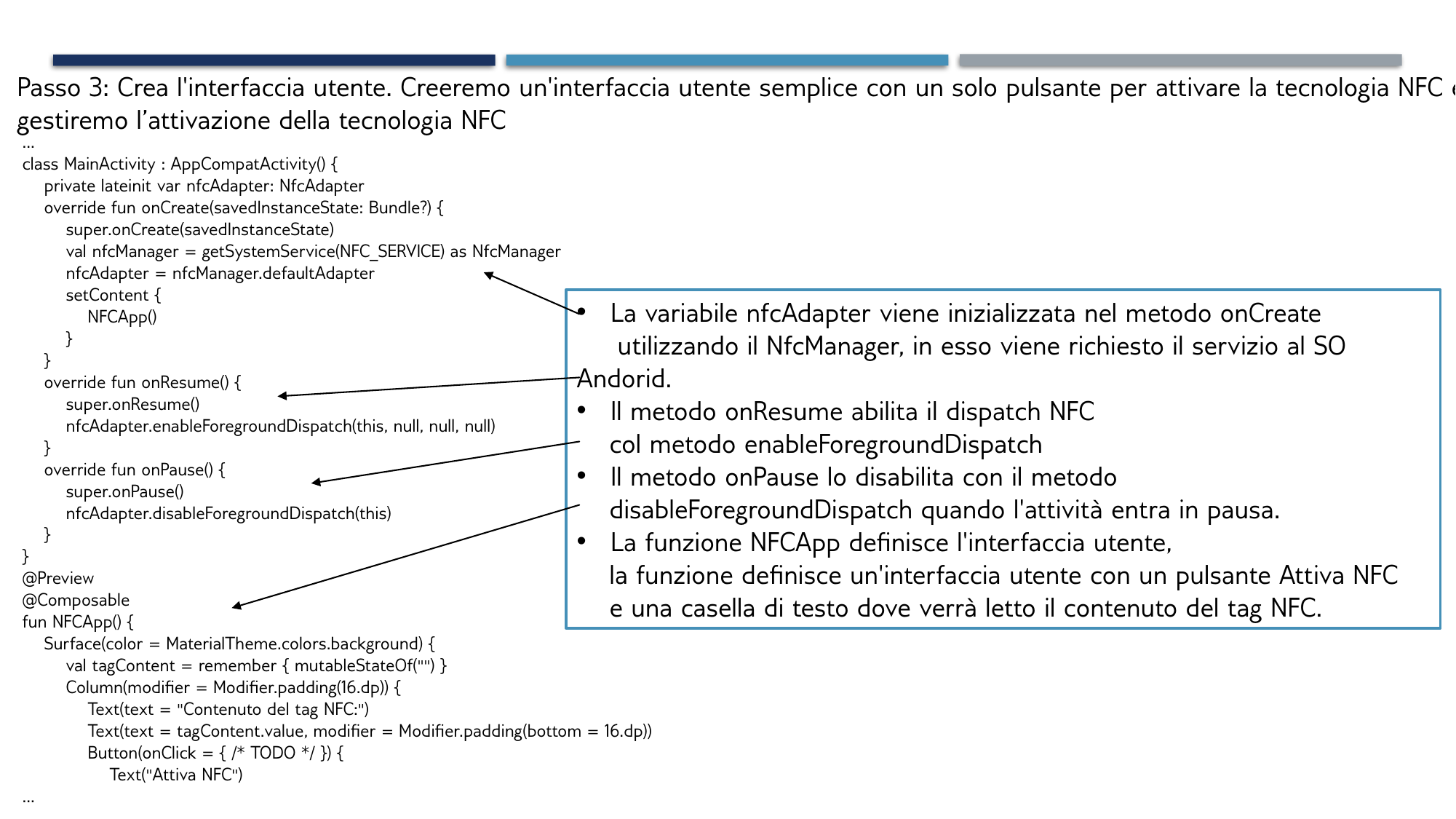

Passo 3: Crea l'interfaccia utente. Creeremo un'interfaccia utente semplice con un solo pulsante per attivare la tecnologia NFC e
gestiremo l’attivazione della tecnologia NFC
...
class MainActivity : AppCompatActivity() {
    private lateinit var nfcAdapter: NfcAdapter
    override fun onCreate(savedInstanceState: Bundle?) {
        super.onCreate(savedInstanceState)
        val nfcManager = getSystemService(NFC_SERVICE) as NfcManager
        nfcAdapter = nfcManager.defaultAdapter
        setContent {
            NFCApp()
        }
    }
    override fun onResume() {
        super.onResume()
        nfcAdapter.enableForegroundDispatch(this, null, null, null)
    }
    override fun onPause() {
        super.onPause()
        nfcAdapter.disableForegroundDispatch(this)
    }
}
@Preview
@Composable
fun NFCApp() {
    Surface(color = MaterialTheme.colors.background) {
        val tagContent = remember { mutableStateOf("") }
        Column(modifier = Modifier.padding(16.dp)) {
            Text(text = "Contenuto del tag NFC:")
            Text(text = tagContent.value, modifier = Modifier.padding(bottom = 16.dp))
            Button(onClick = { /* TODO */ }) {
                Text("Attiva NFC")
...
La variabile nfcAdapter viene inizializzata nel metodo onCreate
     utilizzando il NfcManager, in esso viene richiesto il servizio al SO Andorid.
Il metodo onResume abilita il dispatch NFC
    col metodo enableForegroundDispatch
Il metodo onPause lo disabilita con il metodo
    disableForegroundDispatch quando l'attività entra in pausa.
La funzione NFCApp definisce l'interfaccia utente,
    la funzione definisce un'interfaccia utente con un pulsante Attiva NFC
    e una casella di testo dove verrà letto il contenuto del tag NFC.